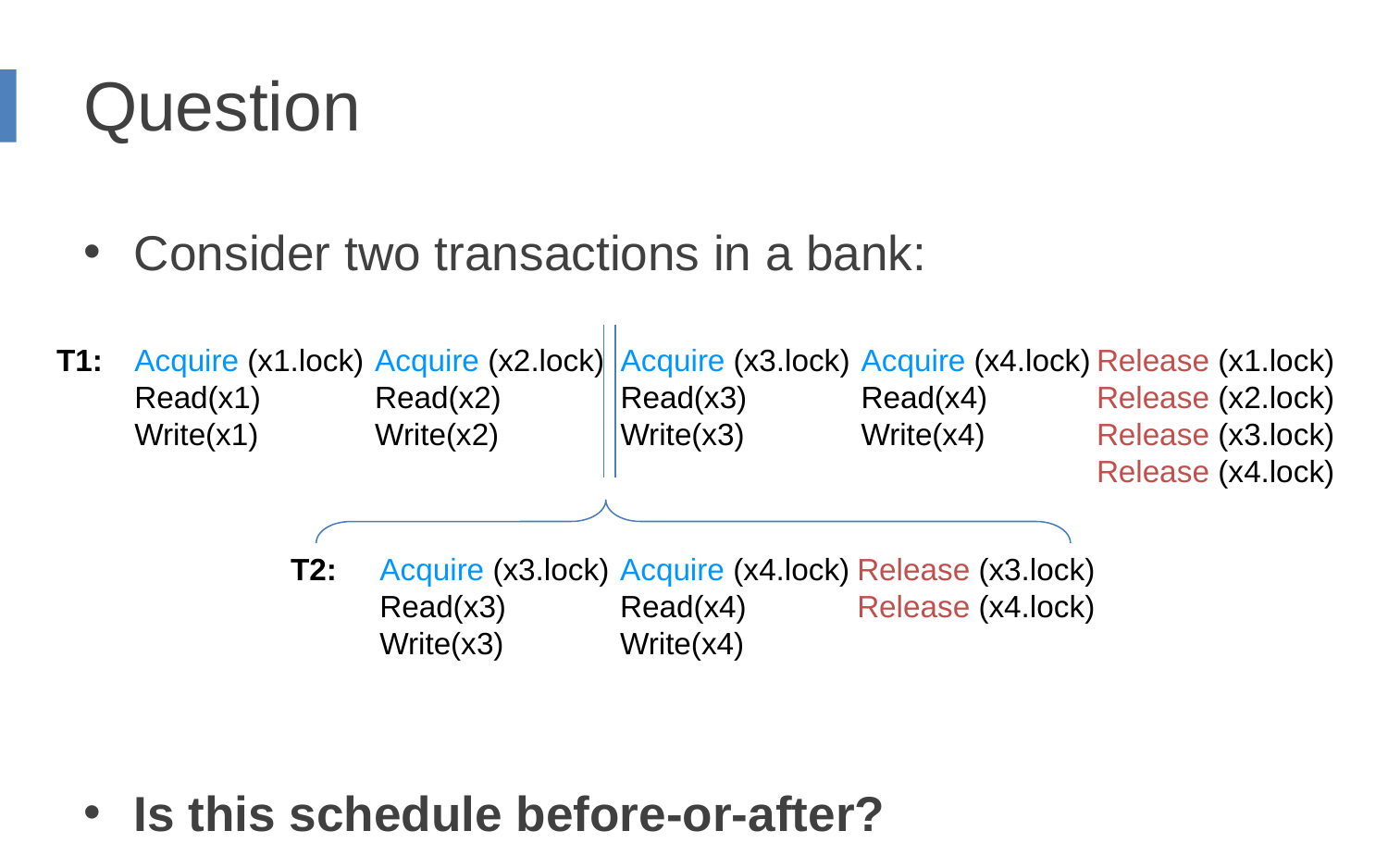

# Question

Consider two transactions in a bank:

Is this schedule before-or-after?
Release (x1.lock)
Release (x2.lock)
Release (x3.lock)
Release (x4.lock)
Acquire (x2.lock)
Read(x2)
Write(x2)
Acquire (x3.lock)
Read(x3)
Write(x3)
Acquire (x4.lock)
Read(x4)
Write(x4)
T1:
Acquire (x1.lock)
Read(x1)
Write(x1)
T2:
Acquire (x3.lock)
Read(x3)
Write(x3)
Acquire (x4.lock)
Read(x4)
Write(x4)
Release (x3.lock)
Release (x4.lock)